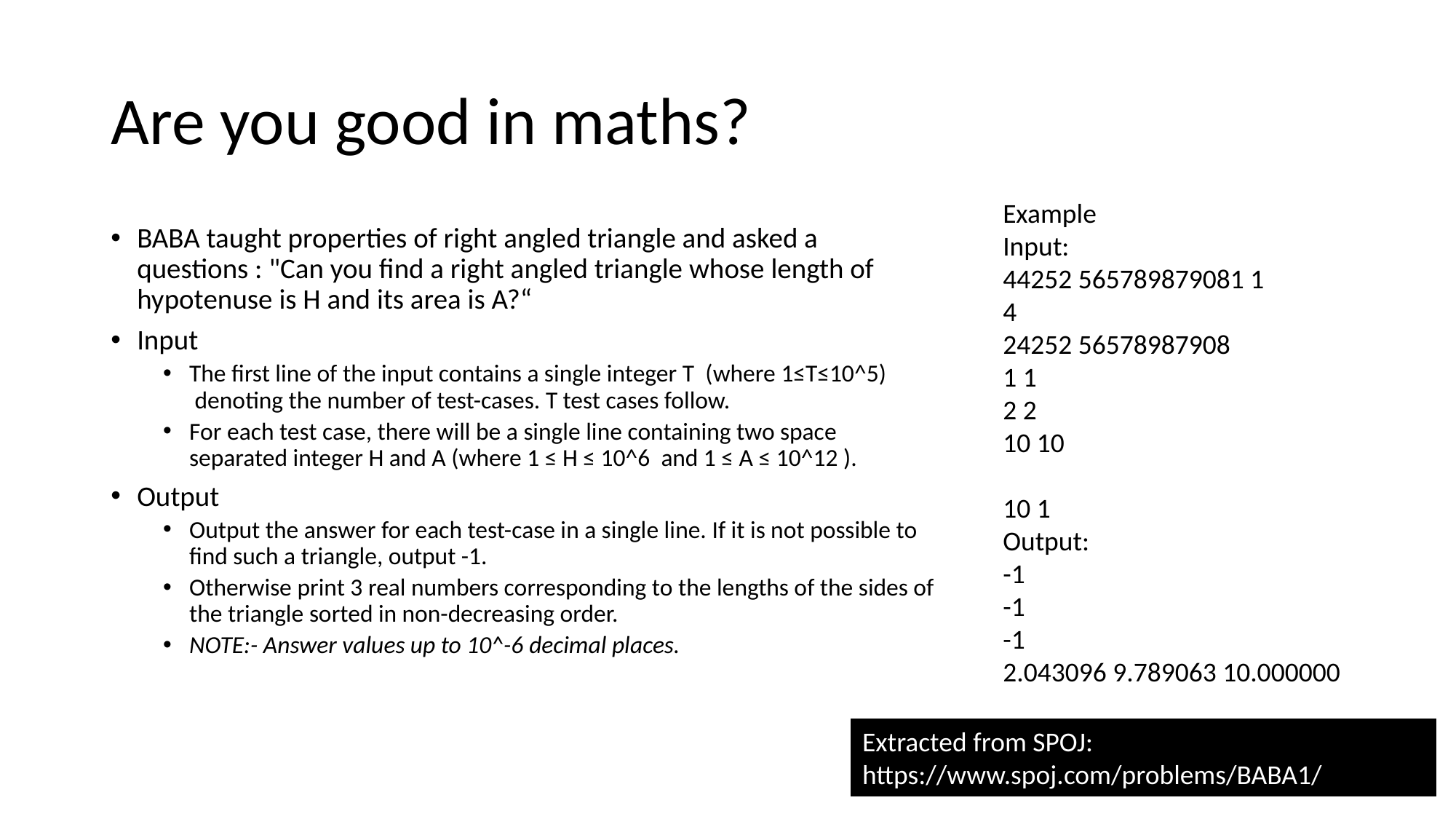

# Are you good in maths?
Example
Input:
44252 565789879081 1
4
24252 56578987908
1 1
2 2
10 10

10 1
Output:
-1
-1
-1
2.043096 9.789063 10.000000
BABA taught properties of right angled triangle and asked a questions : "Can you find a right angled triangle whose length of hypotenuse is H and its area is A?“
Input
The first line of the input contains a single integer T  (where 1≤T≤10^5)  denoting the number of test-cases. T test cases follow.
For each test case, there will be a single line containing two space separated integer H and A (where 1 ≤ H ≤ 10^6  and 1 ≤ A ≤ 10^12 ).
Output
Output the answer for each test-case in a single line. If it is not possible to find such a triangle, output -1.
Otherwise print 3 real numbers corresponding to the lengths of the sides of the triangle sorted in non-decreasing order.
NOTE:- Answer values up to 10^-6 decimal places.

Extracted from SPOJ: https://www.spoj.com/problems/BABA1/